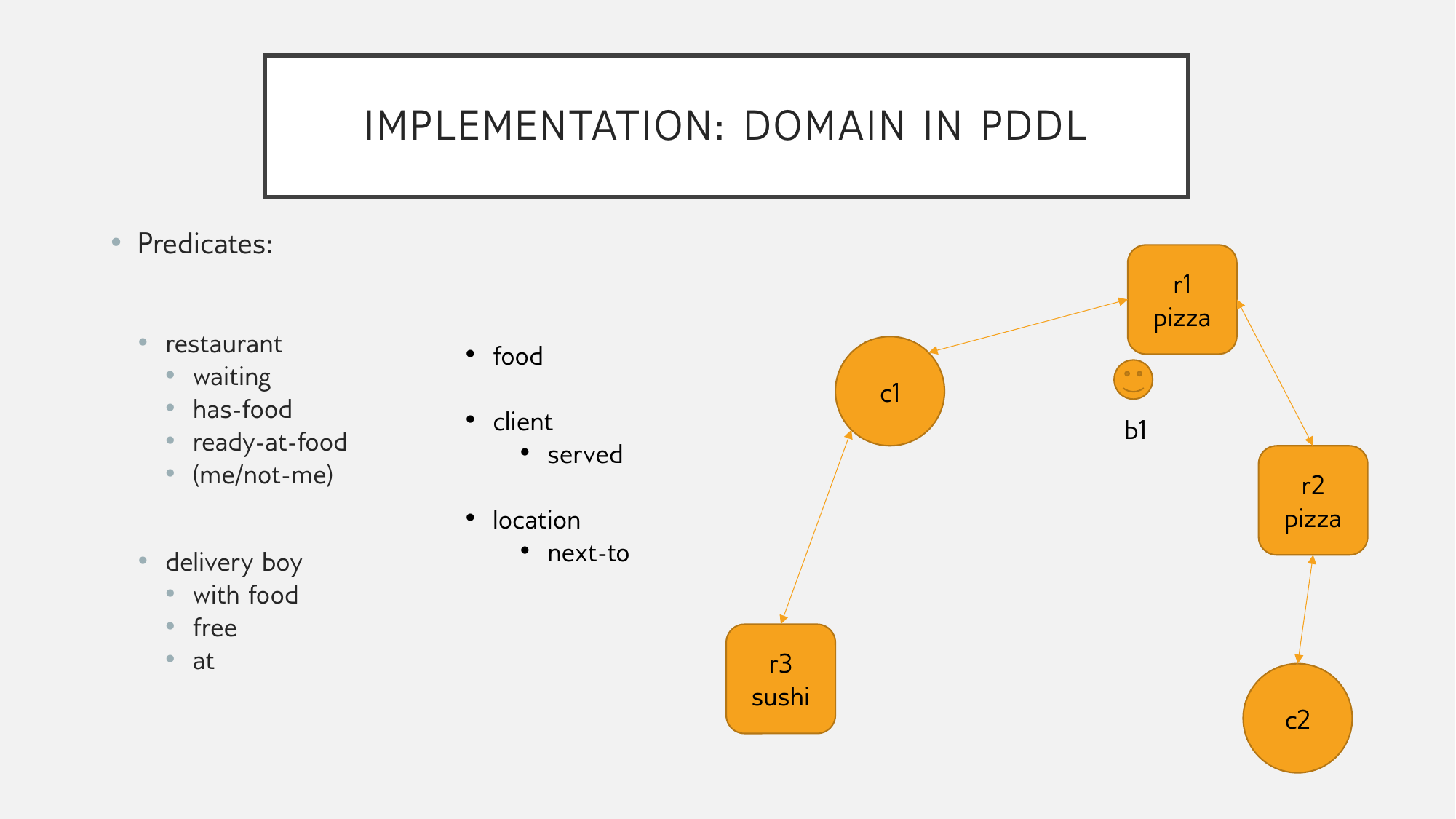

# Implementation: Domain in Pddl
Predicates:

restaurant
waiting
has-food
ready-at-food
(me/not-me)

delivery boy
with food
free
at

food

client
served

location
next-to

r1
pizza
c1

b1
r2
pizza
r3
sushi
c2